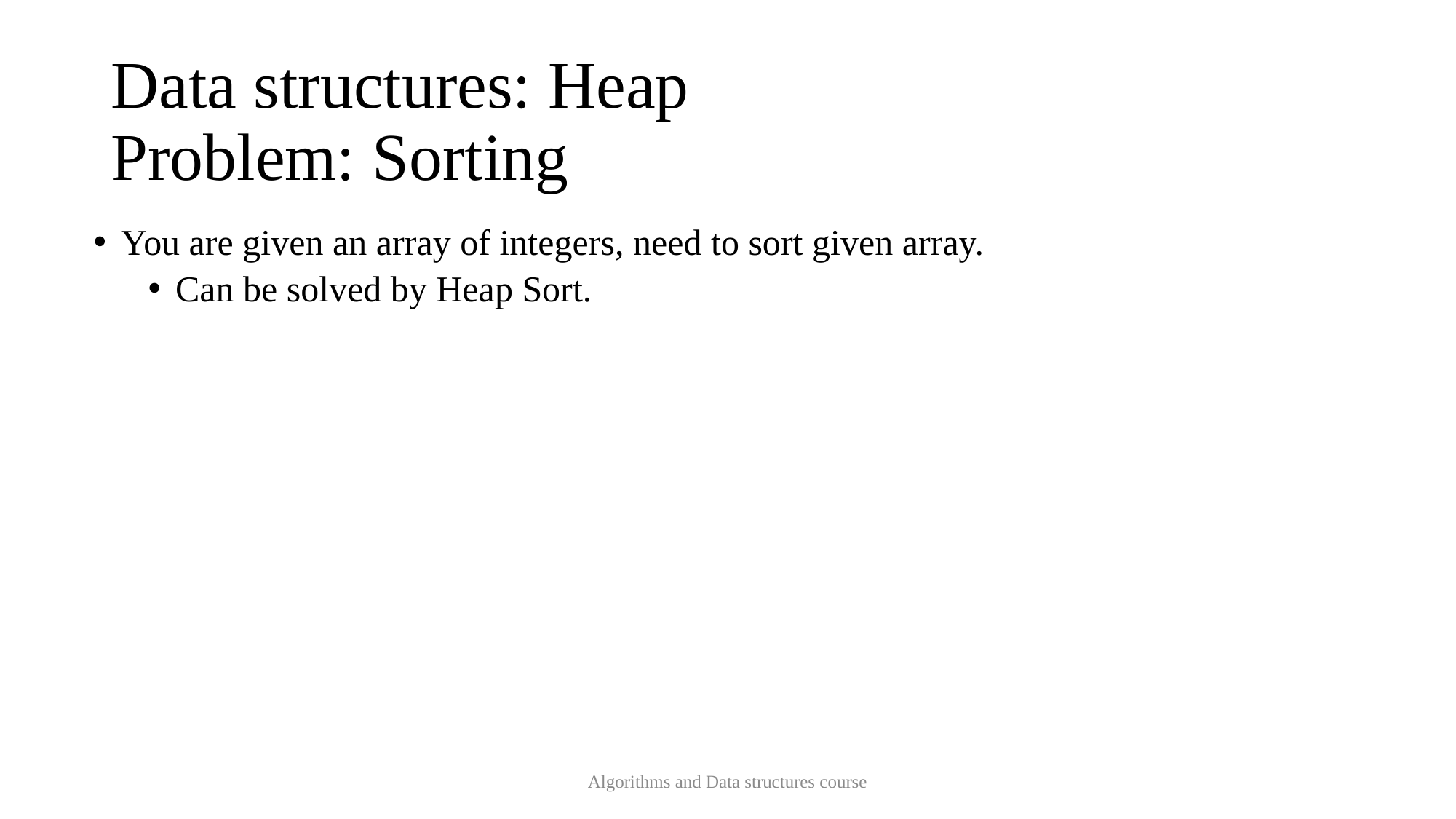

# Data structures: Heap Problem: Sorting
You are given an array of integers, need to sort given array.
Can be solved by Heap Sort.
Algorithms and Data structures course